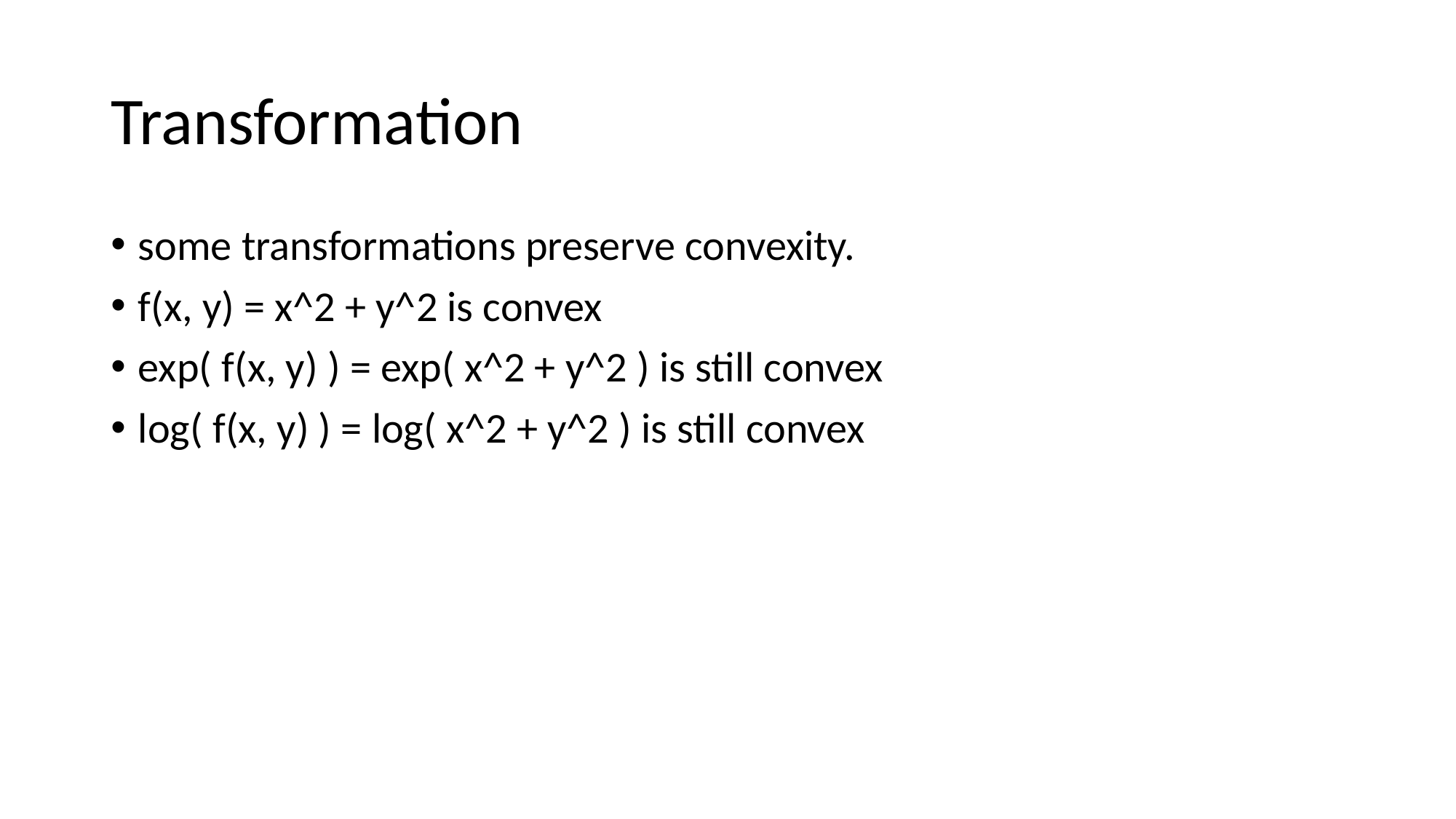

# Transformation
some transformations preserve convexity.
f(x, y) = x^2 + y^2 is convex
exp( f(x, y) ) = exp( x^2 + y^2 ) is still convex
log( f(x, y) ) = log( x^2 + y^2 ) is still convex